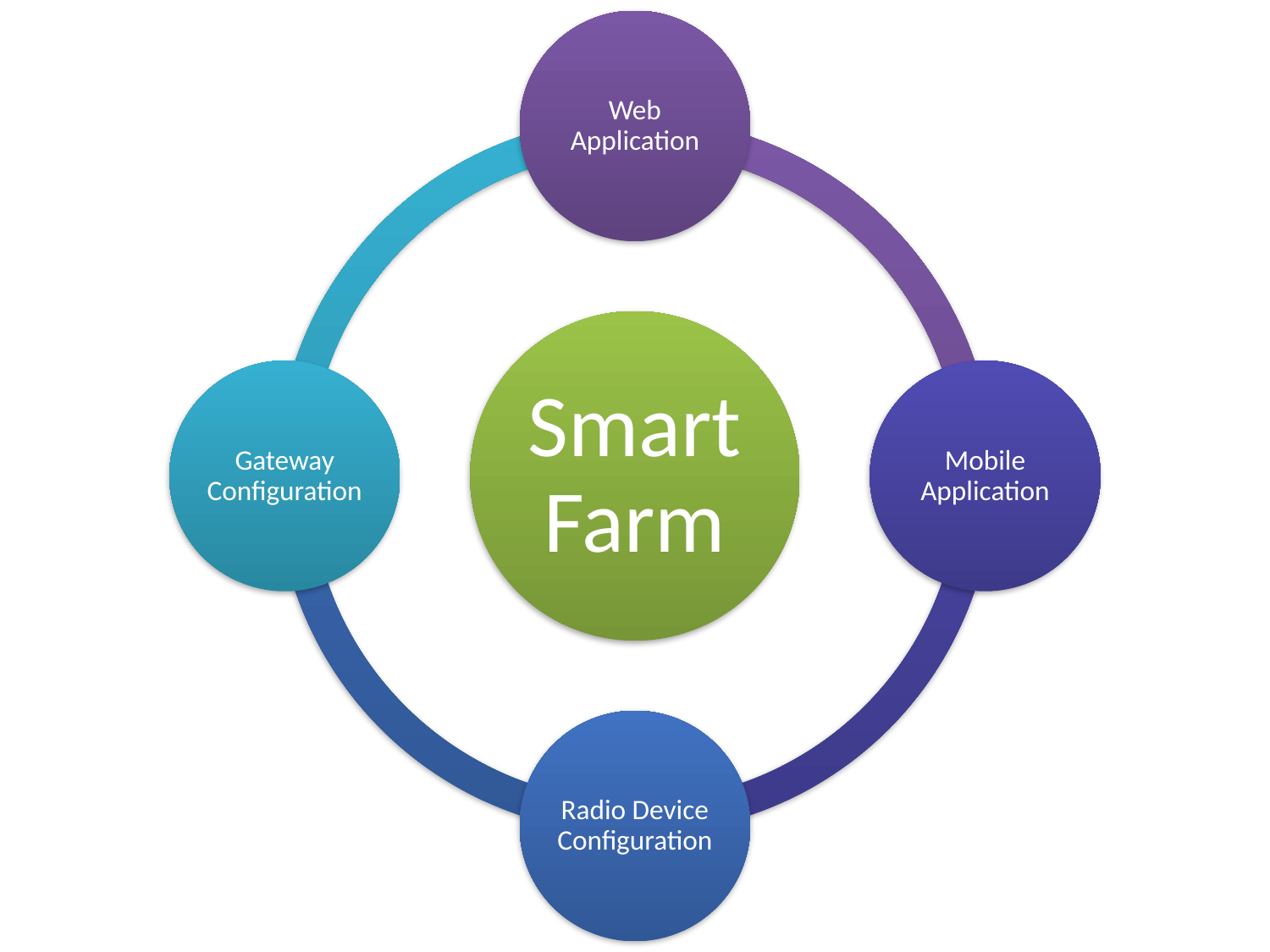

Smart Farm
Web Application
Mobile Application
Radio Device Configuration
Gateway Configuration